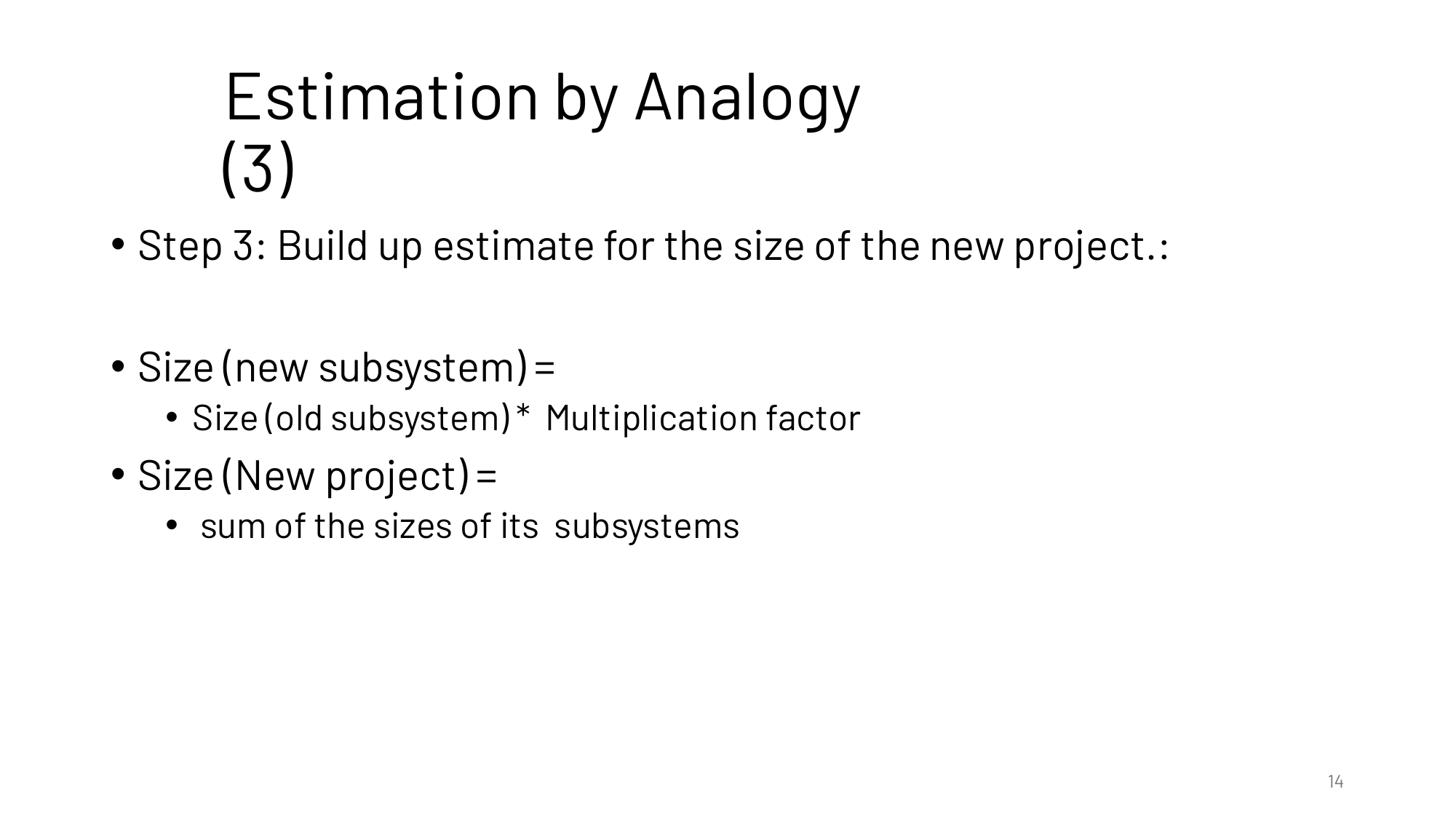

# Estimation by Analogy (3)
Step 3: Build up estimate for the size of the new project.:

Size (new subsystem) =
Size (old subsystem) *  Multiplication factor
Size (New project) =
 sum of the sizes of its  subsystems

14